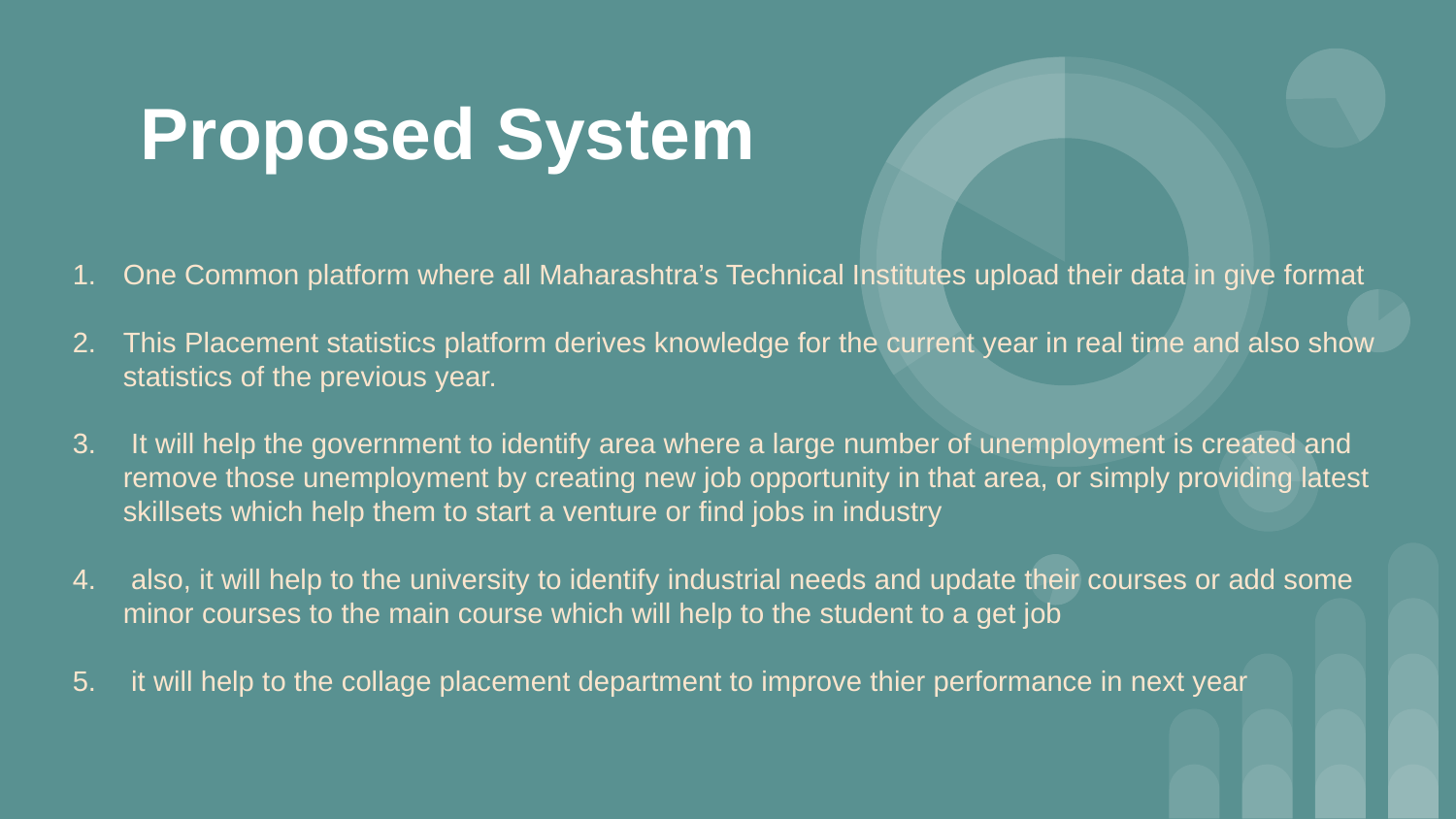

# Proposed System
One Common platform where all Maharashtra’s Technical Institutes upload their data in give format

This Placement statistics platform derives knowledge for the current year in real time and also show statistics of the previous year.

 It will help the government to identify area where a large number of unemployment is created and remove those unemployment by creating new job opportunity in that area, or simply providing latest skillsets which help them to start a venture or find jobs in industry

 also, it will help to the university to identify industrial needs and update their courses or add some minor courses to the main course which will help to the student to a get job

 it will help to the collage placement department to improve thier performance in next year